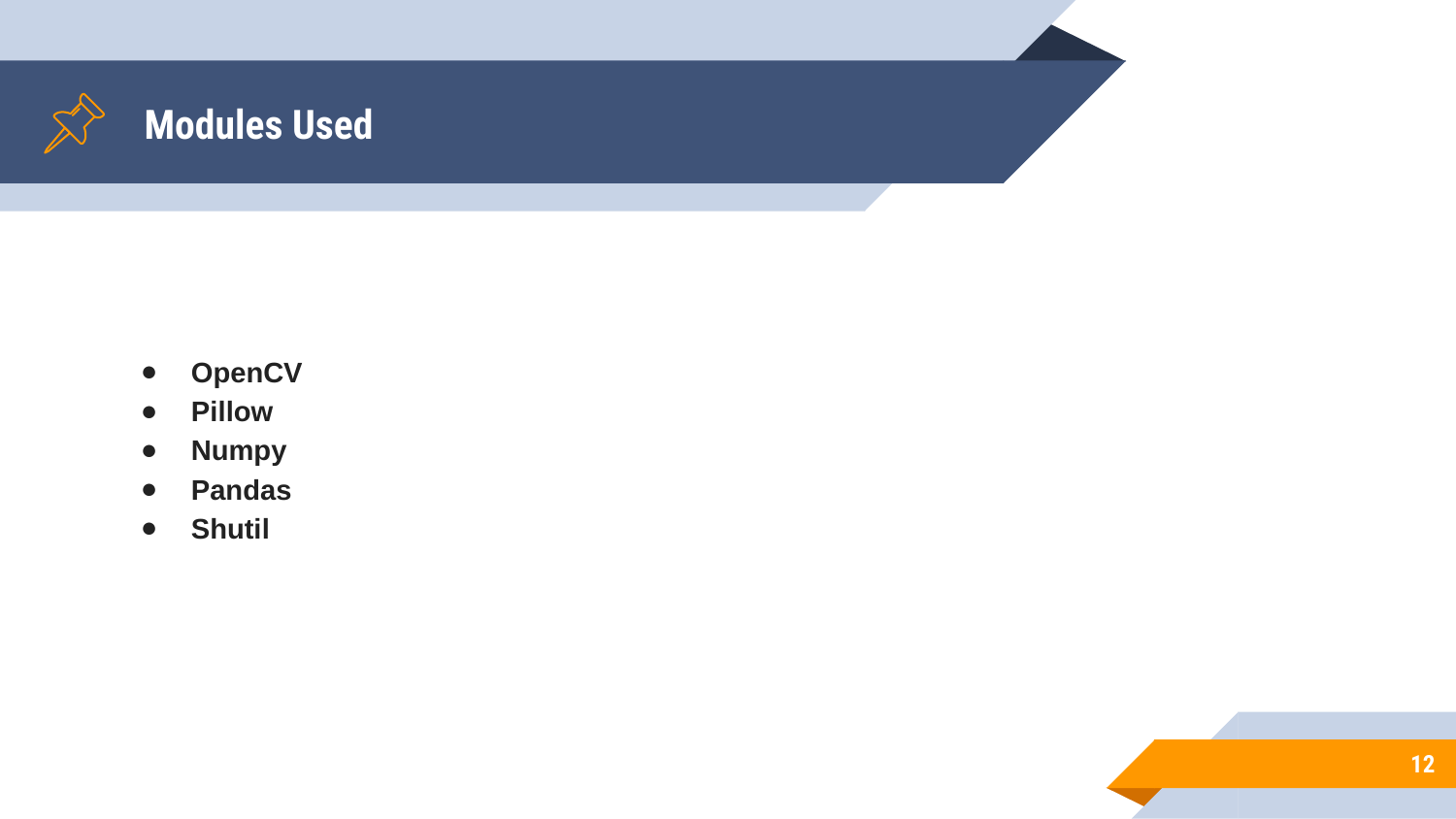

# Modules Used

OpenCV
Pillow
Numpy
Pandas
Shutil
12